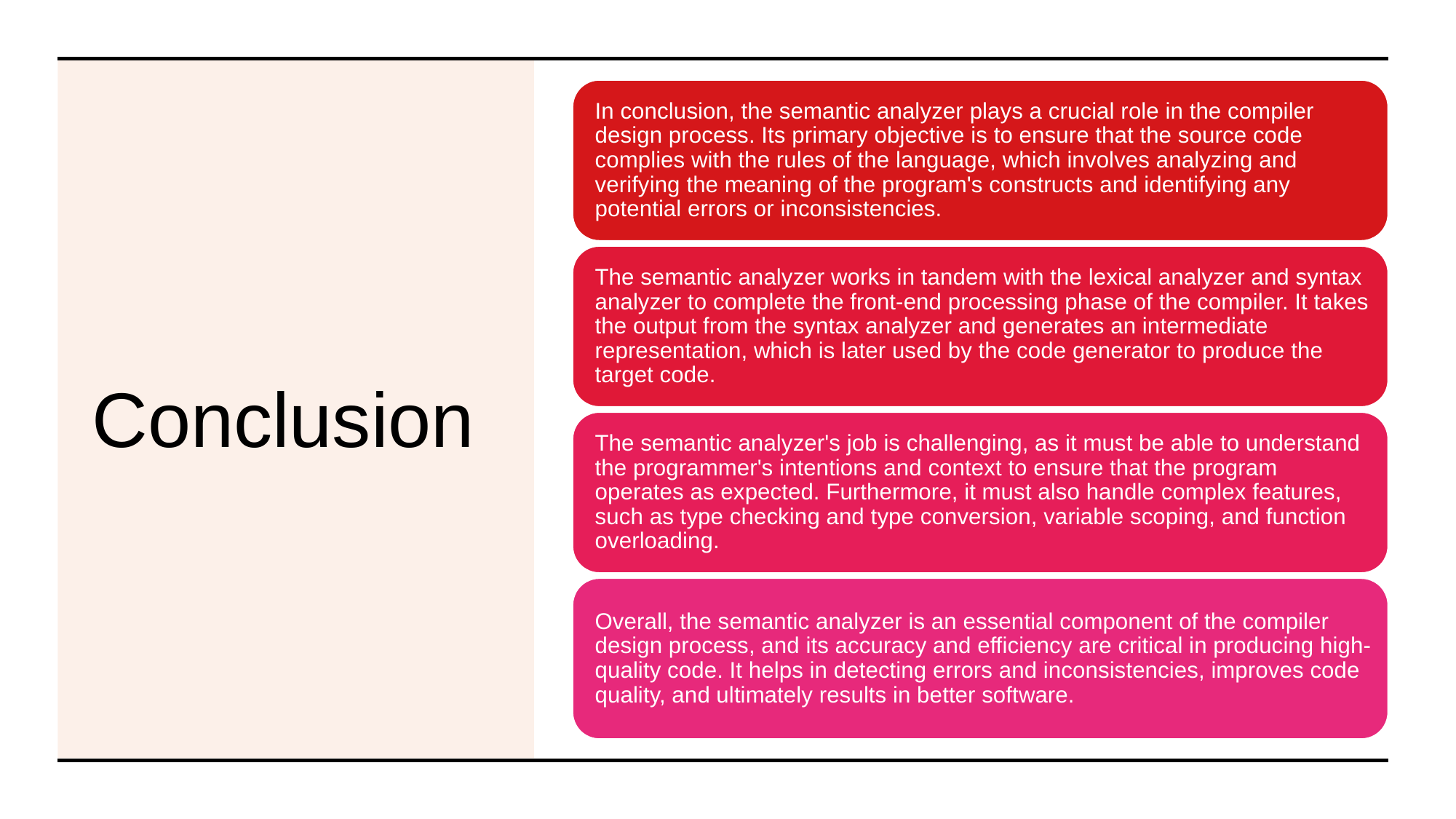

In conclusion, the semantic analyzer plays a crucial role in the compiler design process. Its primary objective is to ensure that the source code complies with the rules of the language, which involves analyzing and verifying the meaning of the program's constructs and identifying any potential errors or inconsistencies.
The semantic analyzer works in tandem with the lexical analyzer and syntax analyzer to complete the front-end processing phase of the compiler. It takes the output from the syntax analyzer and generates an intermediate representation, which is later used by the code generator to produce the target code.
The semantic analyzer's job is challenging, as it must be able to understand the programmer's intentions and context to ensure that the program operates as expected. Furthermore, it must also handle complex features, such as type checking and type conversion, variable scoping, and function overloading.
Overall, the semantic analyzer is an essential component of the compiler design process, and its accuracy and efficiency are critical in producing high-quality code. It helps in detecting errors and inconsistencies, improves code quality, and ultimately results in better software.
# Conclusion